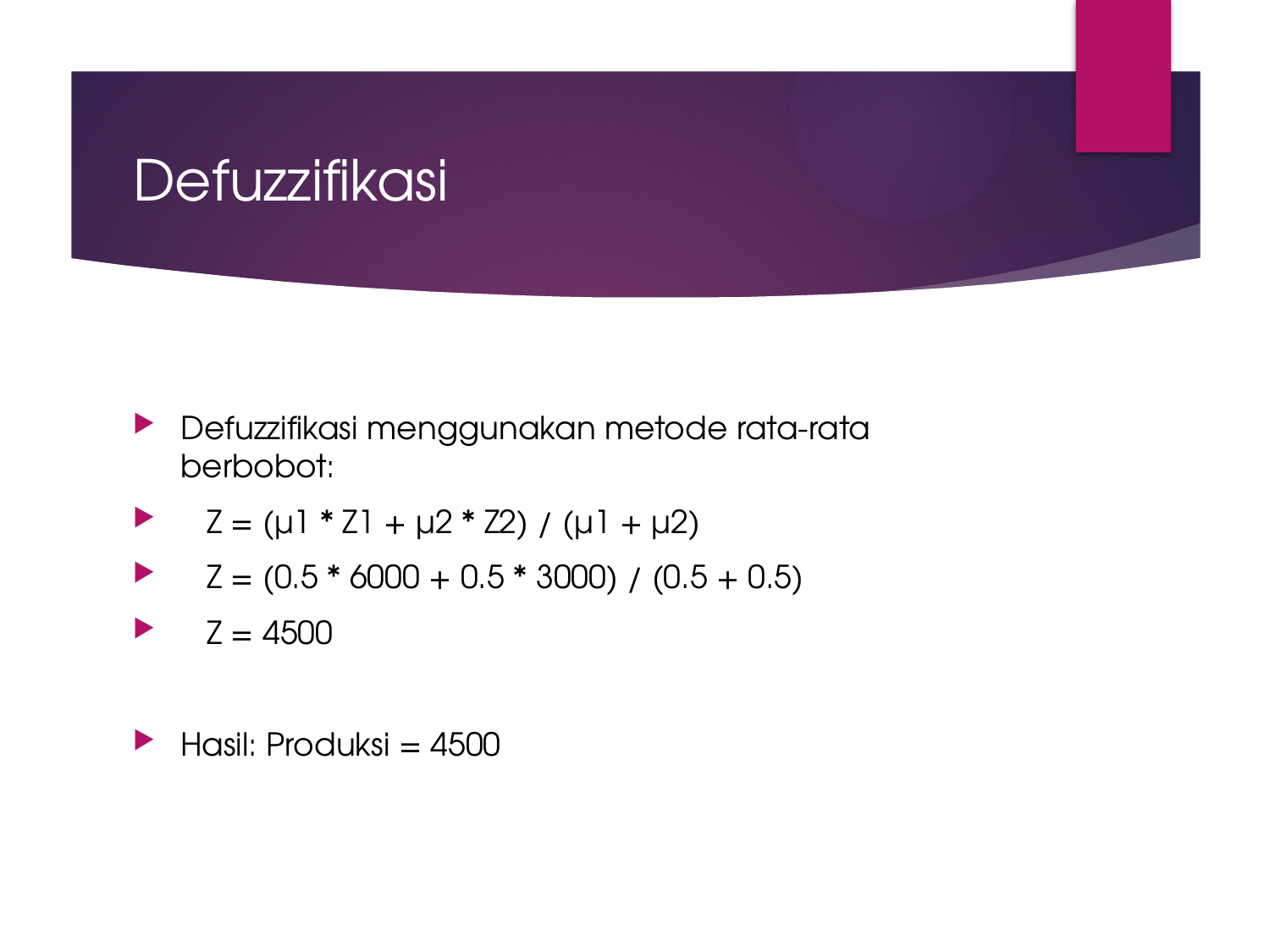

# Defuzzifikasi

Defuzzifikasi menggunakan metode rata-rata berbobot:
   Z = (μ1 * Z1 + μ2 * Z2) / (μ1 + μ2)
   Z = (0.5 * 6000 + 0.5 * 3000) / (0.5 + 0.5)
   Z = 4500

Hasil: Produksi = 4500